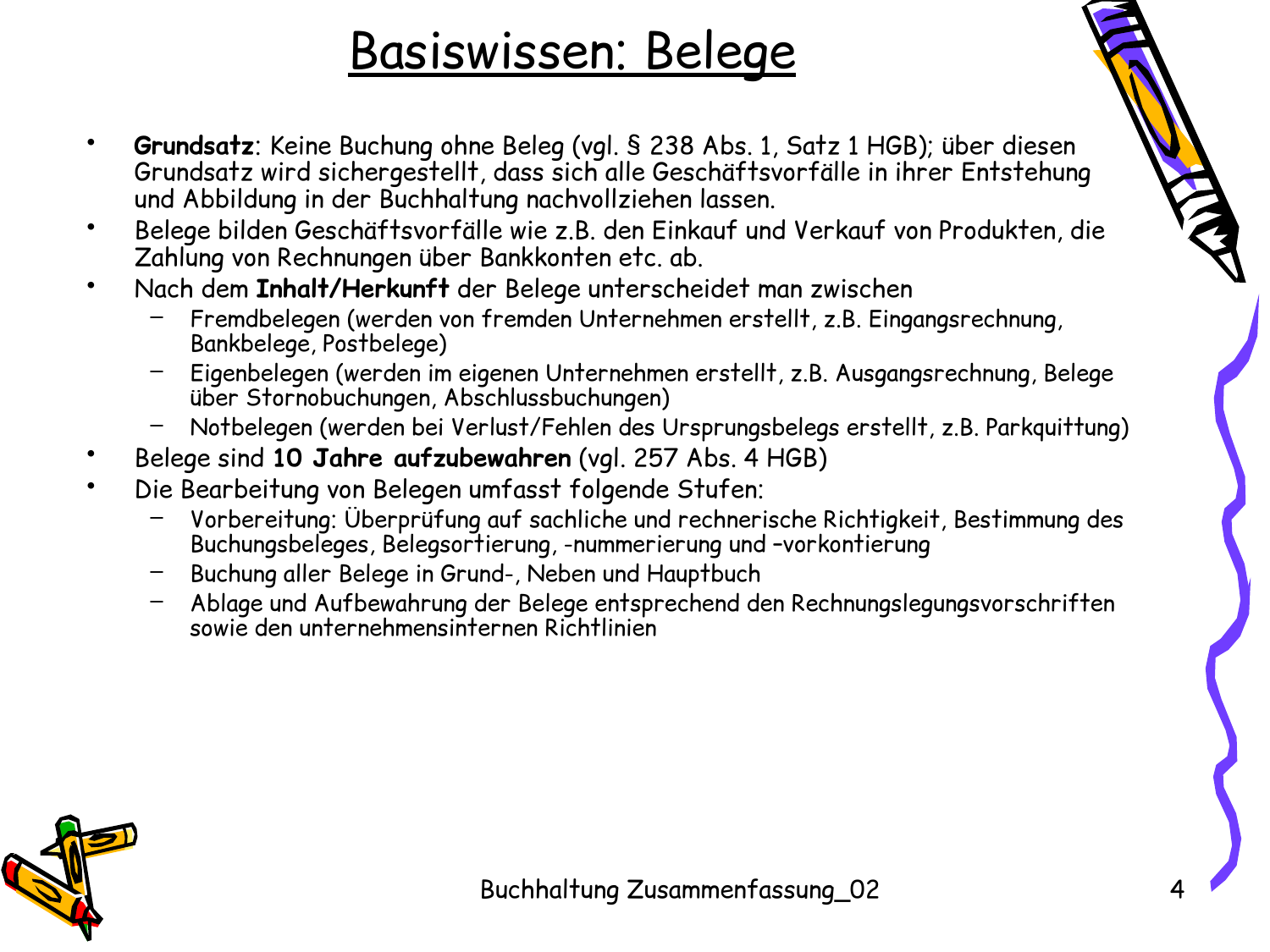

# Basiswissen: Belege
Grundsatz: Keine Buchung ohne Beleg (vgl. § 238 Abs. 1, Satz 1 HGB); über diesen Grundsatz wird sichergestellt, dass sich alle Geschäftsvorfälle in ihrer Entstehung und Abbildung in der Buchhaltung nachvollziehen lassen.
Belege bilden Geschäftsvorfälle wie z.B. den Einkauf und Verkauf von Produkten, die Zahlung von Rechnungen über Bankkonten etc. ab.
Nach dem Inhalt/Herkunft der Belege unterscheidet man zwischen
Fremdbelegen (werden von fremden Unternehmen erstellt, z.B. Eingangsrechnung, Bankbelege, Postbelege)
Eigenbelegen (werden im eigenen Unternehmen erstellt, z.B. Ausgangsrechnung, Belege über Stornobuchungen, Abschlussbuchungen)
Notbelegen (werden bei Verlust/Fehlen des Ursprungsbelegs erstellt, z.B. Parkquittung)
Belege sind 10 Jahre aufzubewahren (vgl. 257 Abs. 4 HGB)
Die Bearbeitung von Belegen umfasst folgende Stufen:
Vorbereitung: Überprüfung auf sachliche und rechnerische Richtigkeit, Bestimmung des Buchungsbeleges, Belegsortierung, -nummerierung und –vorkontierung
Buchung aller Belege in Grund-, Neben und Hauptbuch
Ablage und Aufbewahrung der Belege entsprechend den Rechnungslegungsvorschriften sowie den unternehmensinternen Richtlinien

Buchhaltung Zusammenfassung_02
4